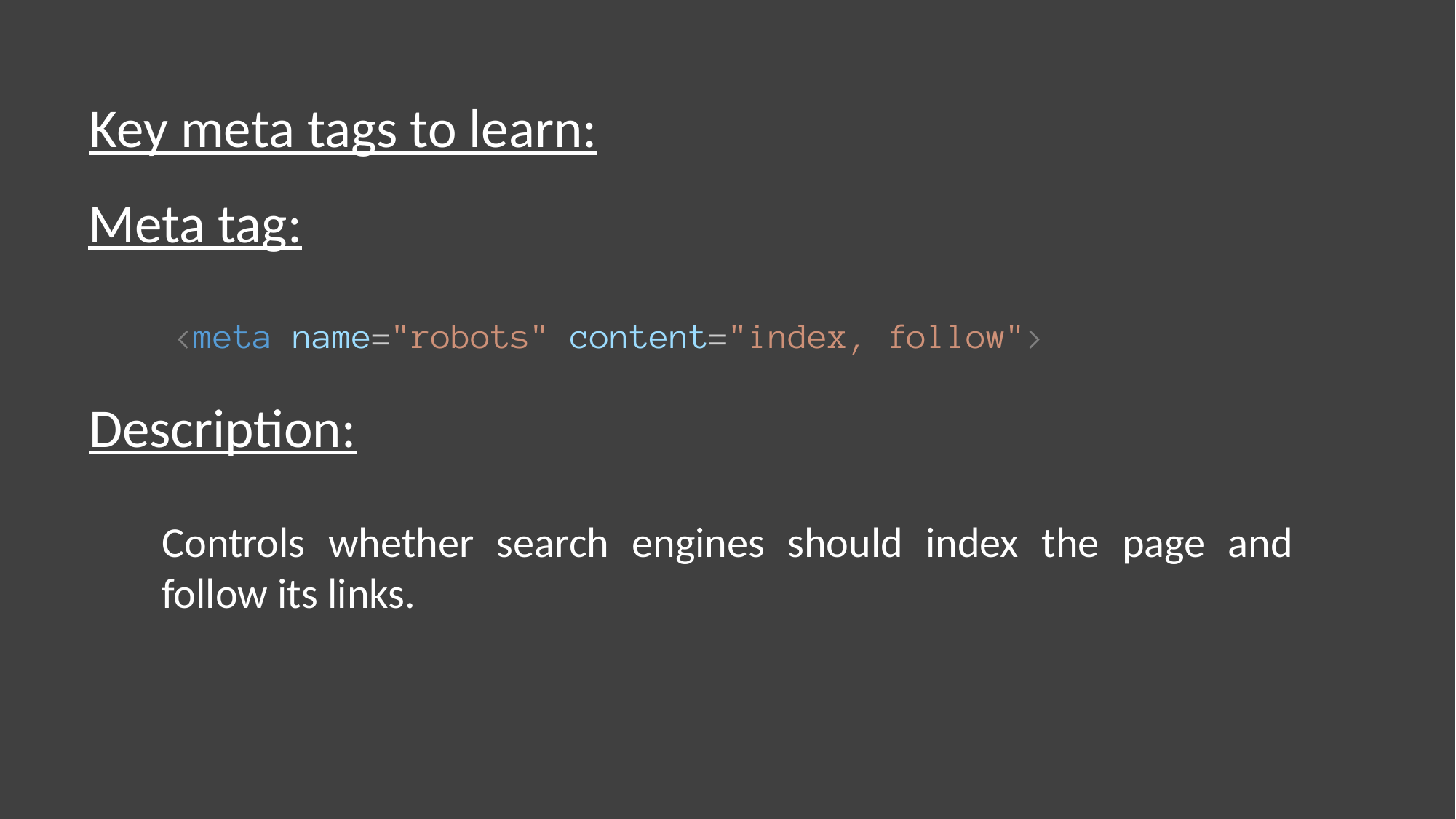

Key meta tags to learn:
Meta tag:
<meta name="robots" content="index, follow">
Description:
Controls whether search engines should index the page and follow its links.